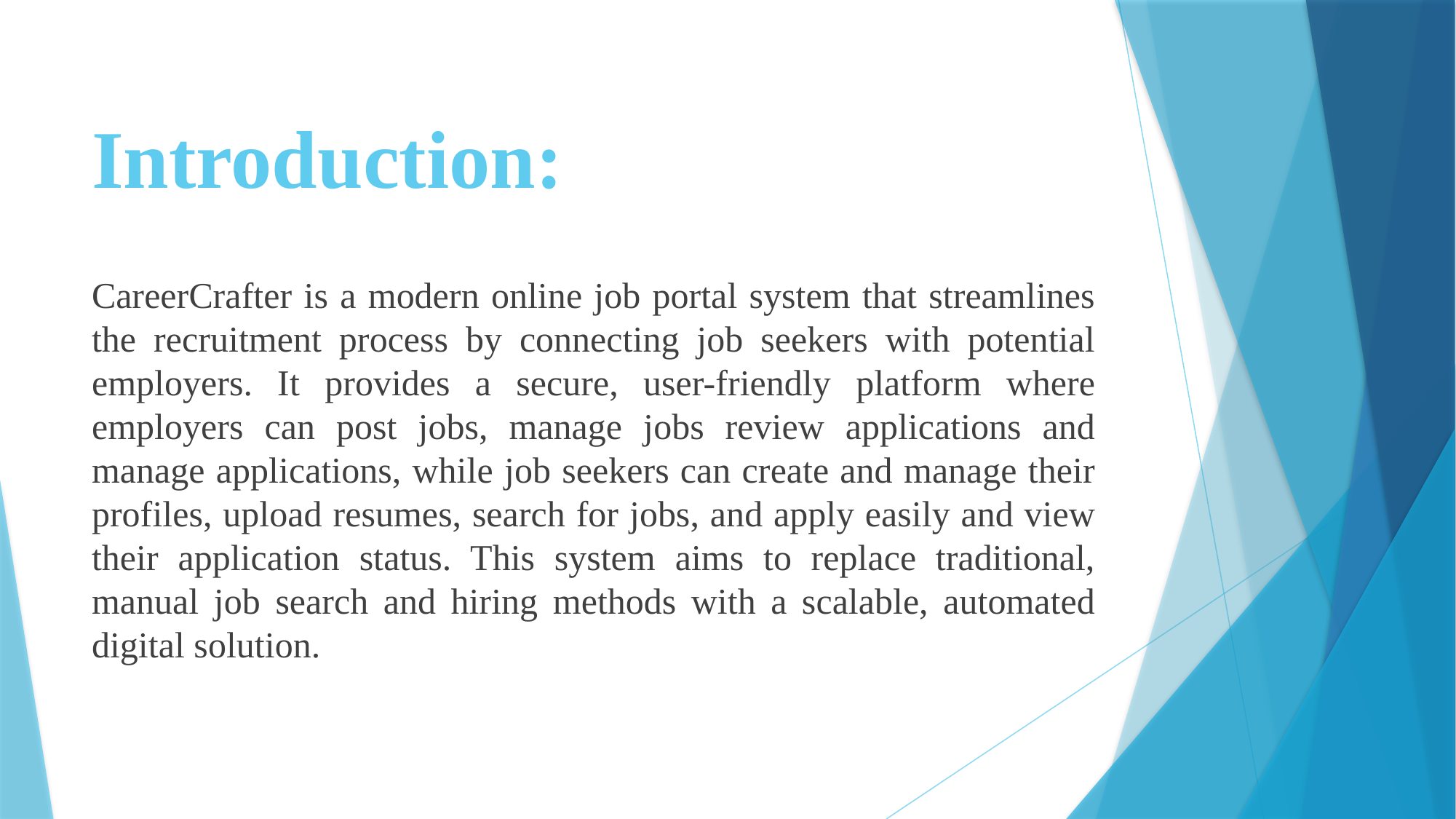

# Introduction:
CareerCrafter is a modern online job portal system that streamlines the recruitment process by connecting job seekers with potential employers. It provides a secure, user-friendly platform where employers can post jobs, manage jobs review applications and manage applications, while job seekers can create and manage their profiles, upload resumes, search for jobs, and apply easily and view their application status. This system aims to replace traditional, manual job search and hiring methods with a scalable, automated digital solution.